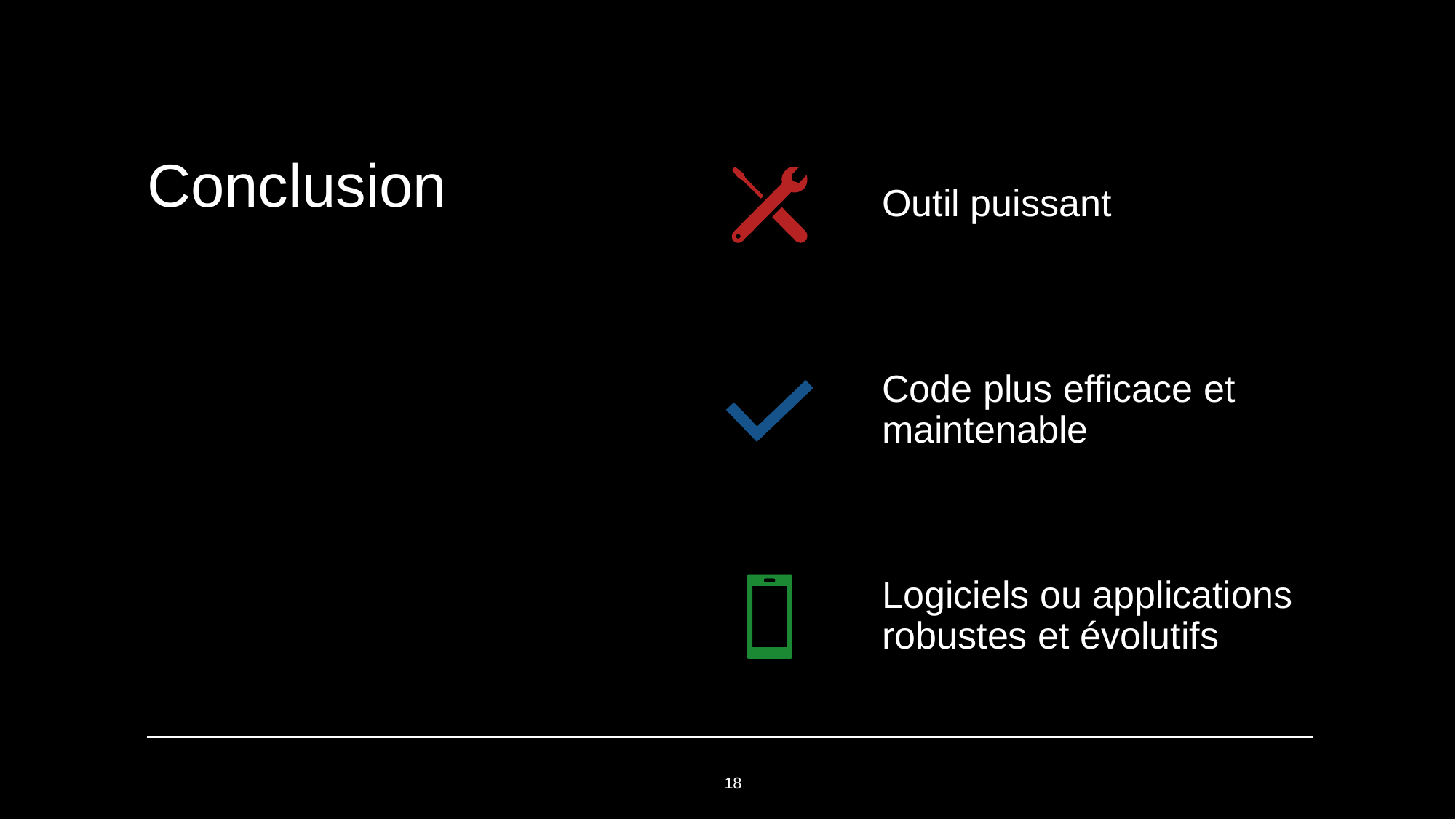

Outil puissant
Code plus efficace et maintenable
Logiciels ou applications robustes et évolutifs
# Conclusion
18